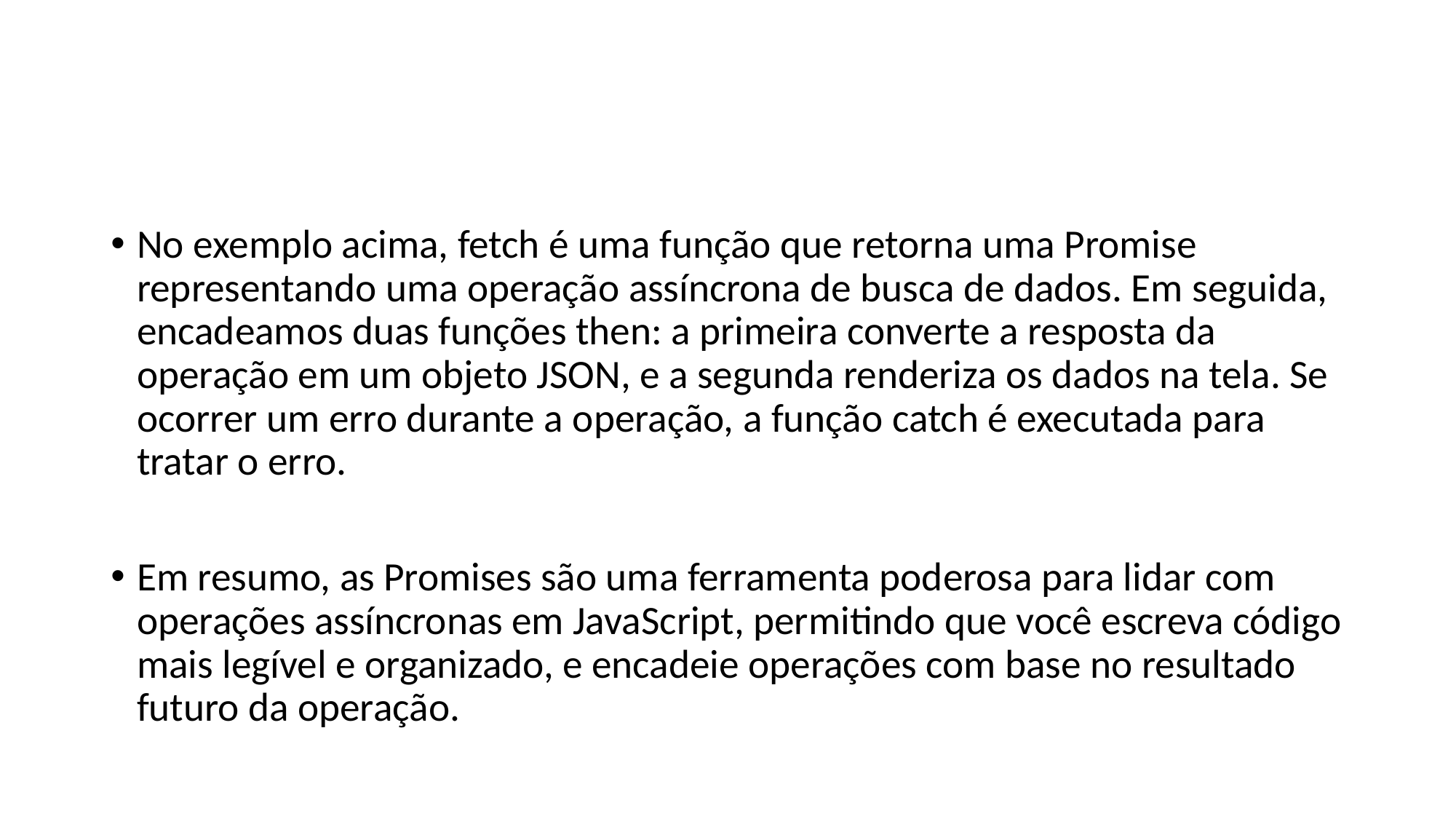

#
No exemplo acima, fetch é uma função que retorna uma Promise representando uma operação assíncrona de busca de dados. Em seguida, encadeamos duas funções then: a primeira converte a resposta da operação em um objeto JSON, e a segunda renderiza os dados na tela. Se ocorrer um erro durante a operação, a função catch é executada para tratar o erro.

Em resumo, as Promises são uma ferramenta poderosa para lidar com operações assíncronas em JavaScript, permitindo que você escreva código mais legível e organizado, e encadeie operações com base no resultado futuro da operação.